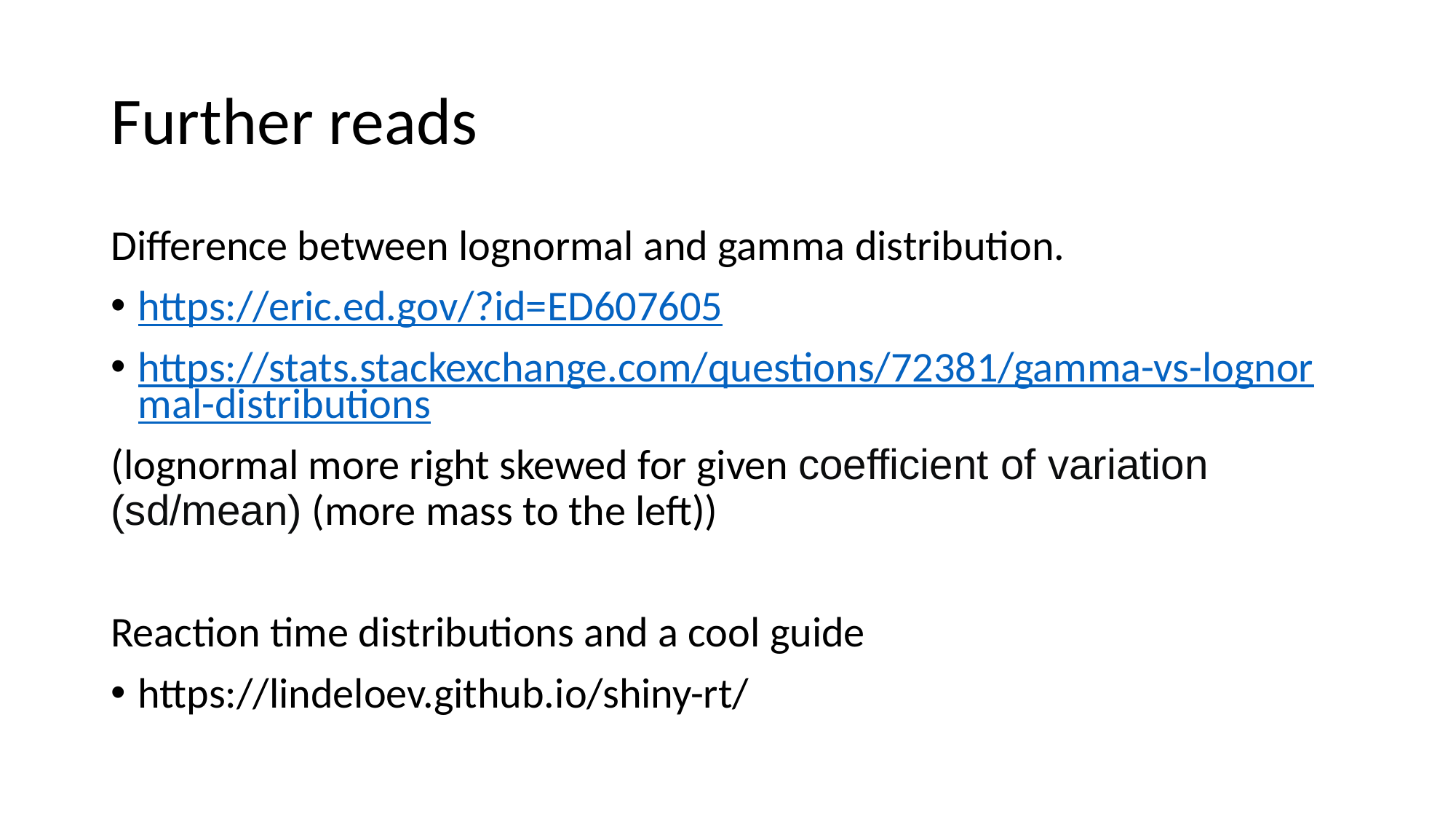

# Further reads
Difference between lognormal and gamma distribution.
https://eric.ed.gov/?id=ED607605
https://stats.stackexchange.com/questions/72381/gamma-vs-lognormal-distributions
(lognormal more right skewed for given coefficient of variation (sd/mean) (more mass to the left))

Reaction time distributions and a cool guide
https://lindeloev.github.io/shiny-rt/